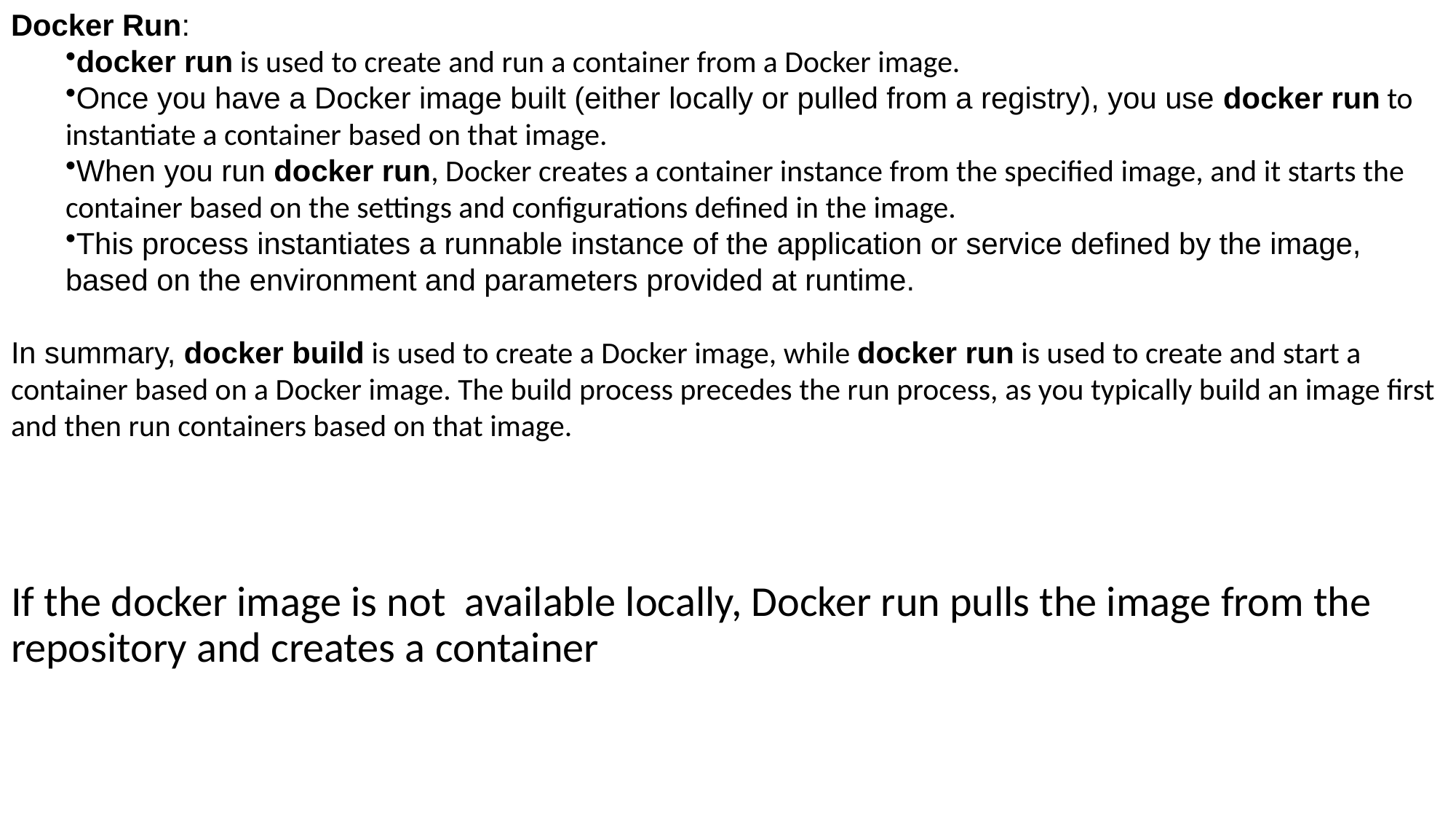

Docker Run:
docker run is used to create and run a container from a Docker image.
Once you have a Docker image built (either locally or pulled from a registry), you use docker run to instantiate a container based on that image.
When you run docker run, Docker creates a container instance from the specified image, and it starts the container based on the settings and configurations defined in the image.
This process instantiates a runnable instance of the application or service defined by the image, based on the environment and parameters provided at runtime.

In summary, docker build is used to create a Docker image, while docker run is used to create and start a container based on a Docker image. The build process precedes the run process, as you typically build an image first and then run containers based on that image.

If the docker image is not  available locally, Docker run pulls the image from the repository and creates a container